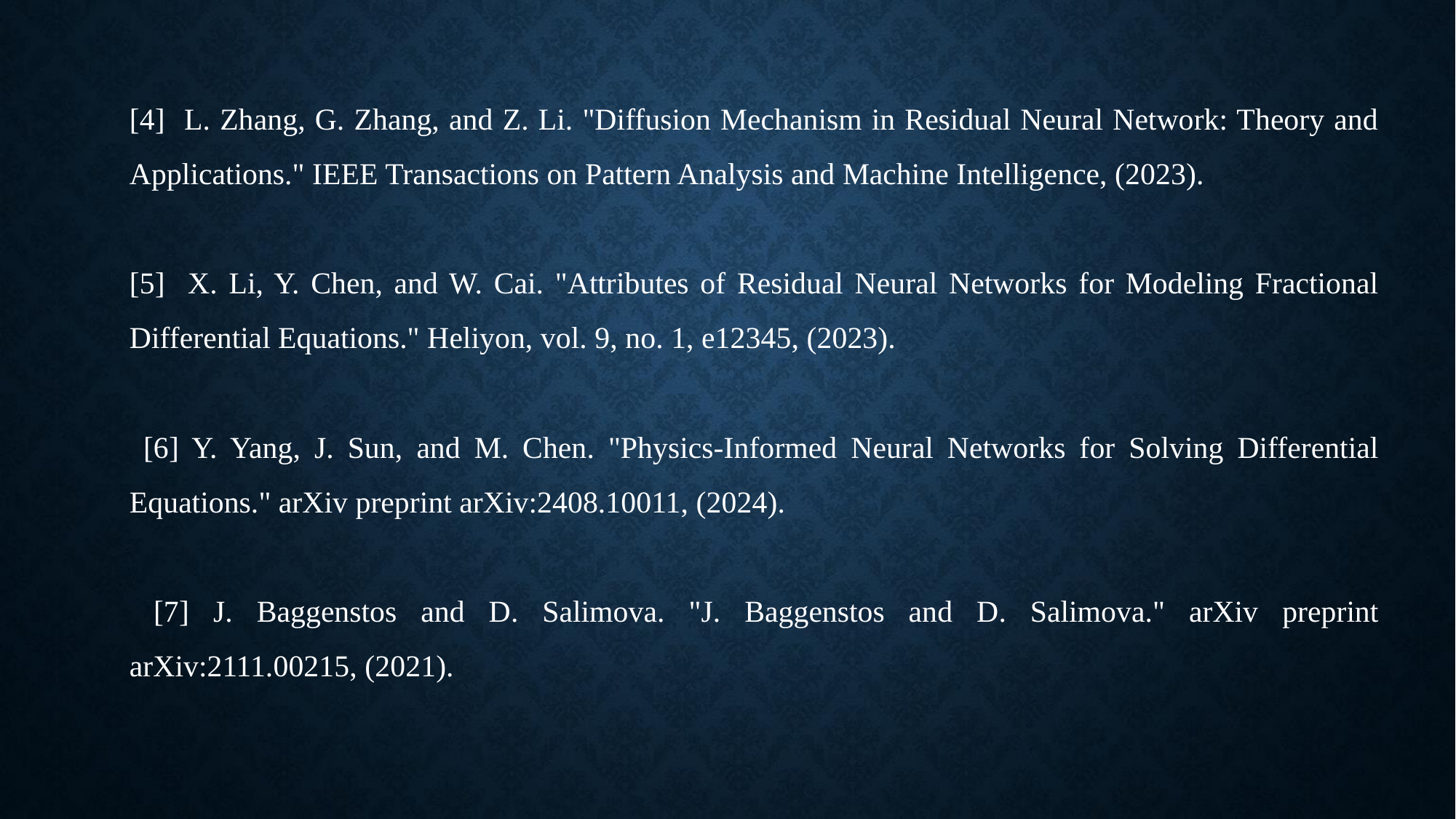

#
[4]  L. Zhang, G. Zhang, and Z. Li. "Diffusion Mechanism in Residual Neural Network: Theory and Applications." IEEE Transactions on Pattern Analysis and Machine Intelligence, (2023).

[5]  X. Li, Y. Chen, and W. Cai. "Attributes of Residual Neural Networks for Modeling Fractional Differential Equations." Heliyon, vol. 9, no. 1, e12345, (2023).

 [6] Y. Yang, J. Sun, and M. Chen. "Physics-Informed Neural Networks for Solving Differential Equations." arXiv preprint arXiv:2408.10011, (2024).

 [7] J. Baggenstos and D. Salimova. "J. Baggenstos and D. Salimova." arXiv preprint arXiv:2111.00215, (2021).